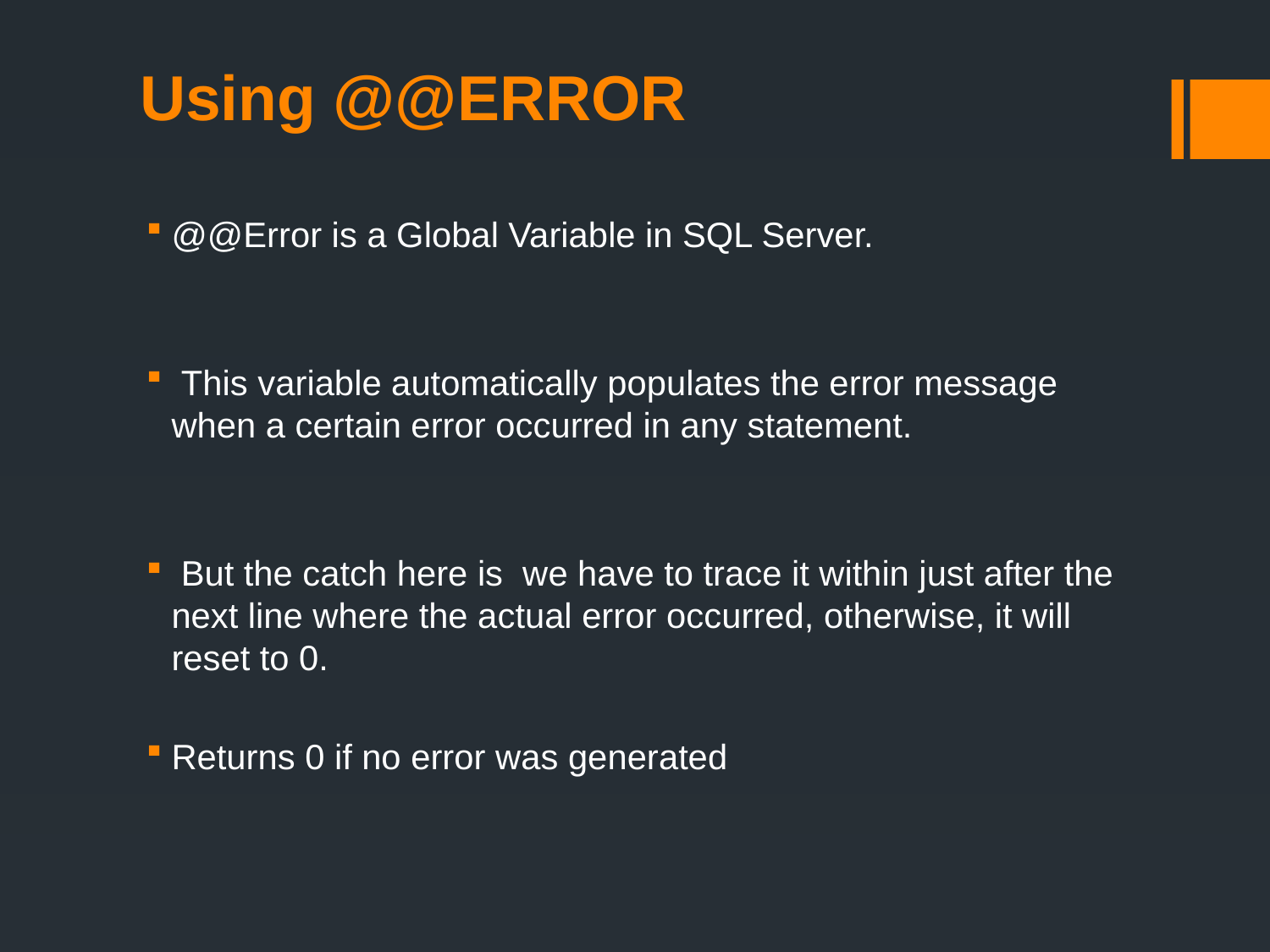

# Using @@ERROR

@@Error is a Global Variable in SQL Server.

 This variable automatically populates the error message when a certain error occurred in any statement.

 But the catch here is  we have to trace it within just after the next line where the actual error occurred, otherwise, it will reset to 0.

Returns 0 if no error was generated